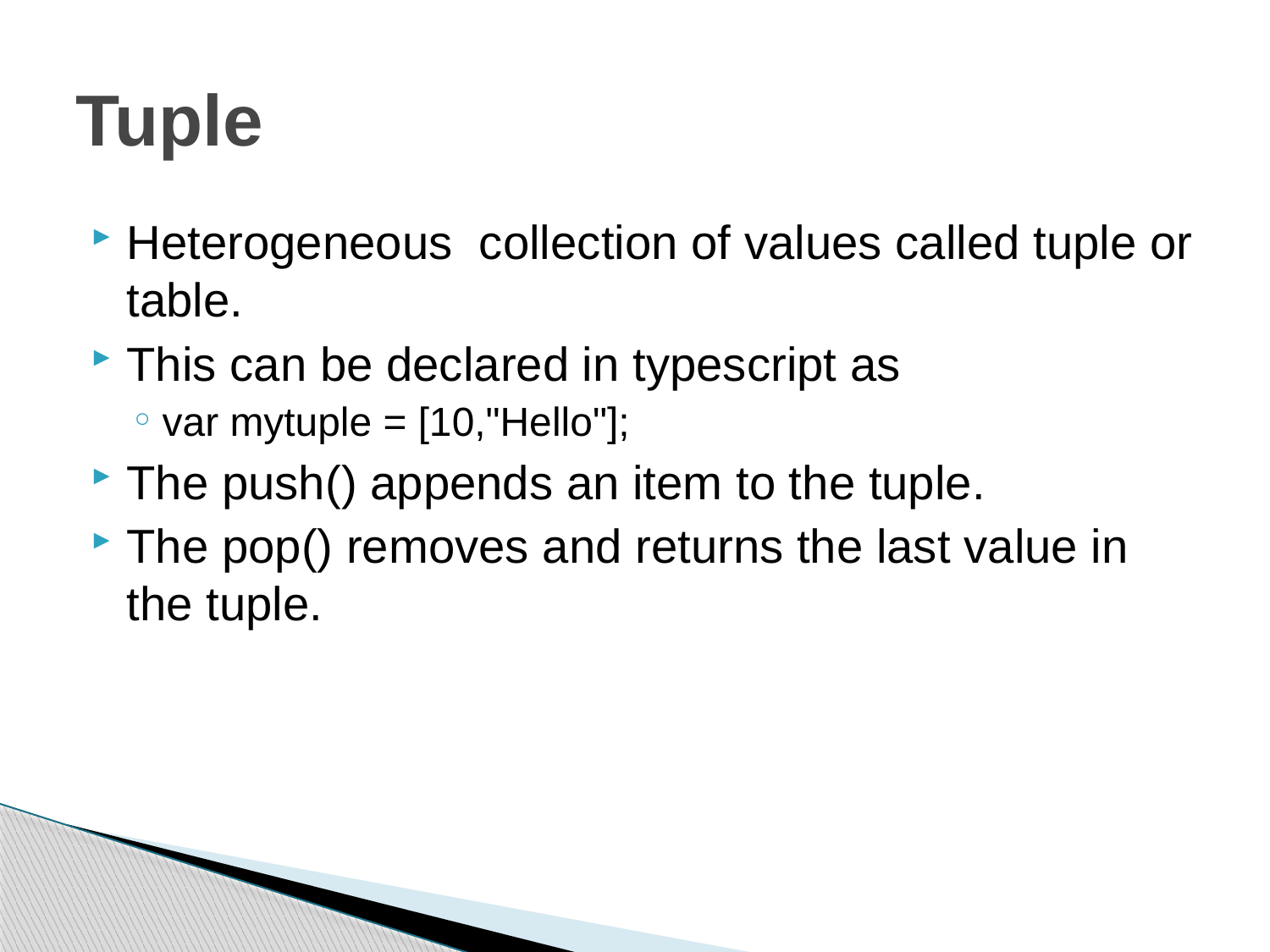

# Tuple
Heterogeneous  collection of values called tuple or table.
This can be declared in typescript as
var mytuple = [10,"Hello"];
The push() appends an item to the tuple.
The pop() removes and returns the last value in the tuple.